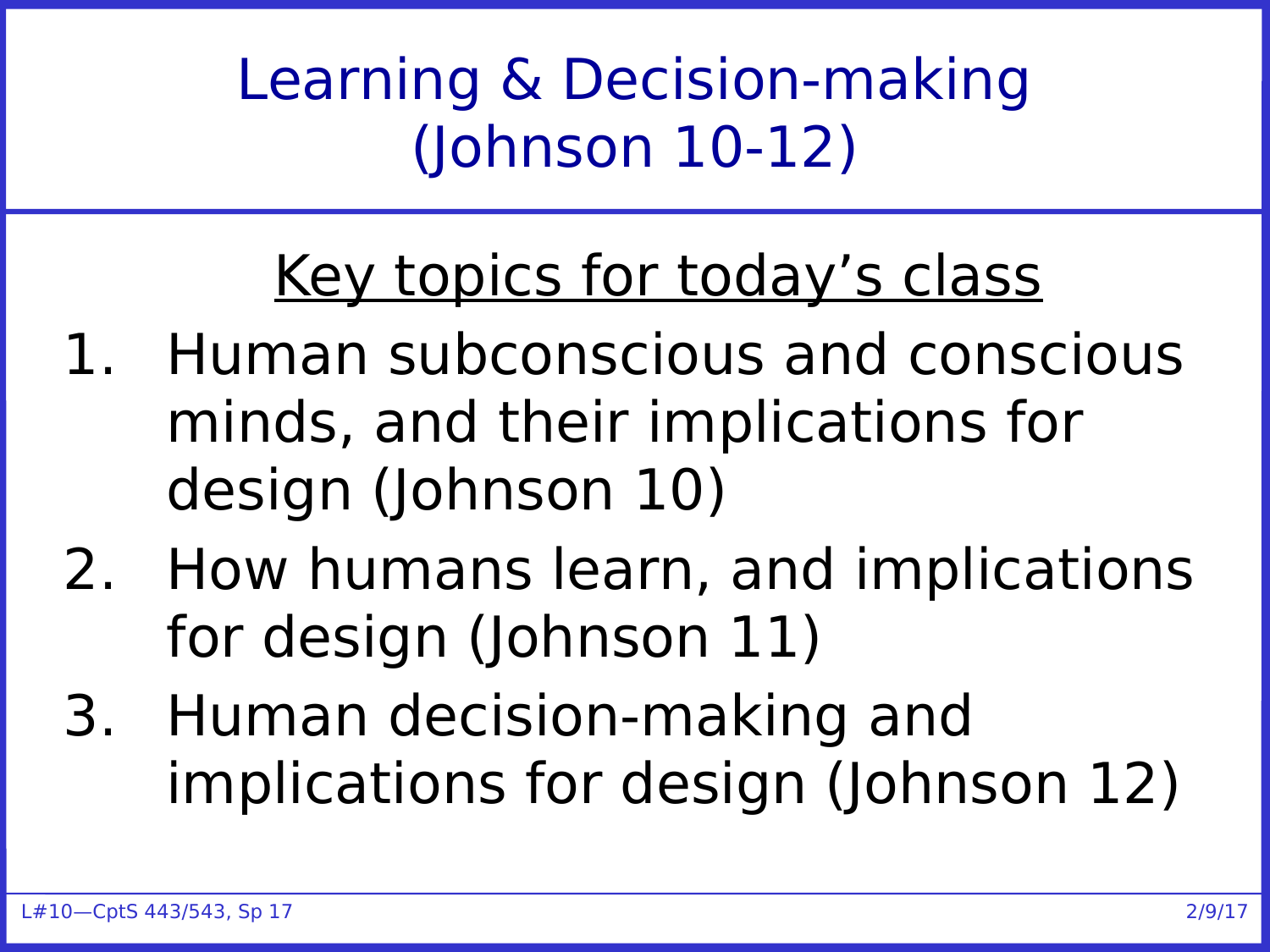

# Learning & Decision-making (Johnson 10-12)
Key topics for today’s class
Human subconscious and conscious minds, and their implications for design (Johnson 10)
How humans learn, and implications for design (Johnson 11)
Human decision-making and implications for design (Johnson 12)